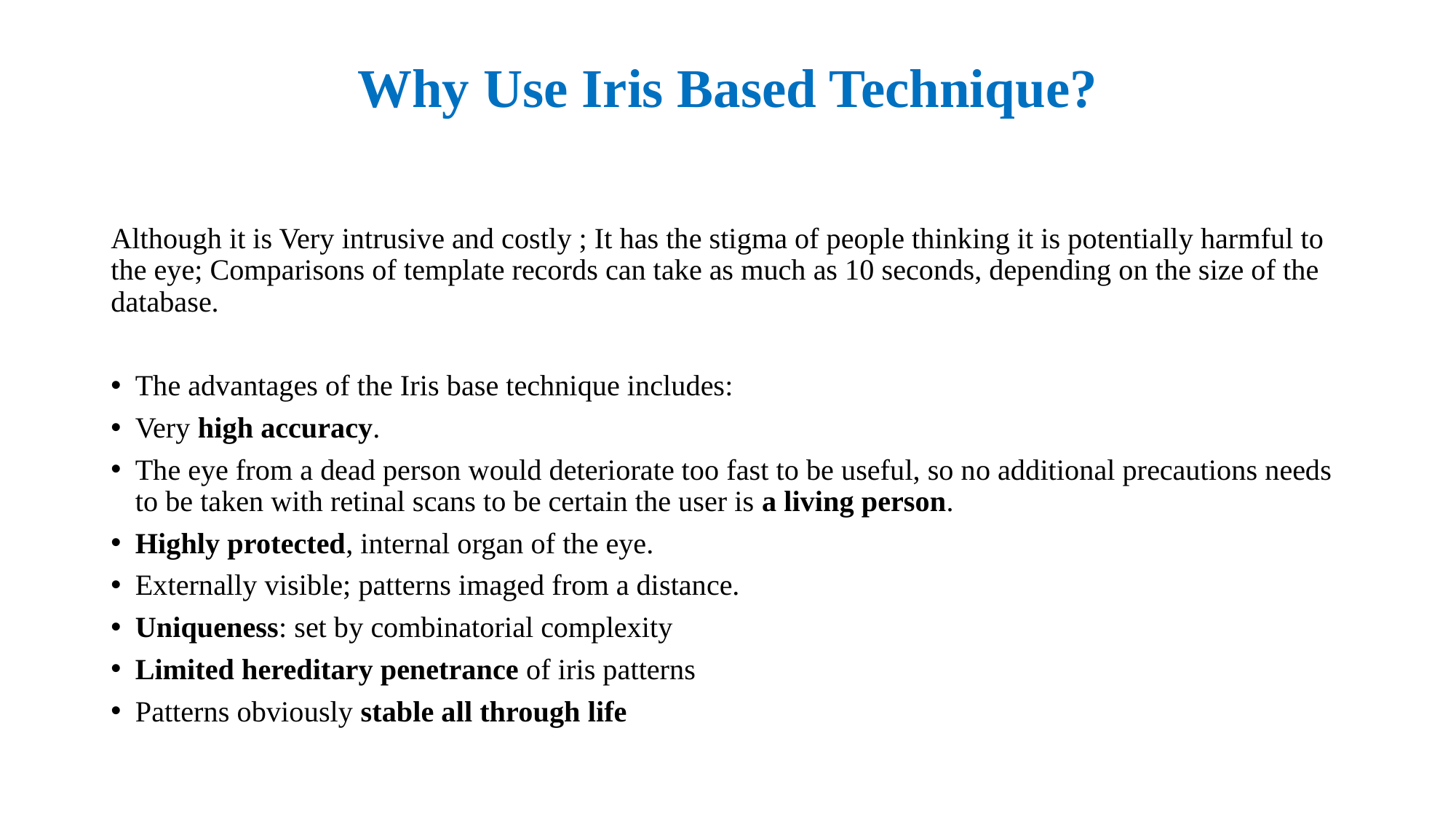

# Why Use Iris Based Technique?
Although it is Very intrusive and costly ; It has the stigma of people thinking it is potentially harmful to the eye; Comparisons of template records can take as much as 10 seconds, depending on the size of the database.

The advantages of the Iris base technique includes:
Very high accuracy.
The eye from a dead person would deteriorate too fast to be useful, so no additional precautions needs to be taken with retinal scans to be certain the user is a living person.
Highly protected, internal organ of the eye.
Externally visible; patterns imaged from a distance.
Uniqueness: set by combinatorial complexity
Limited hereditary penetrance of iris patterns
Patterns obviously stable all through life